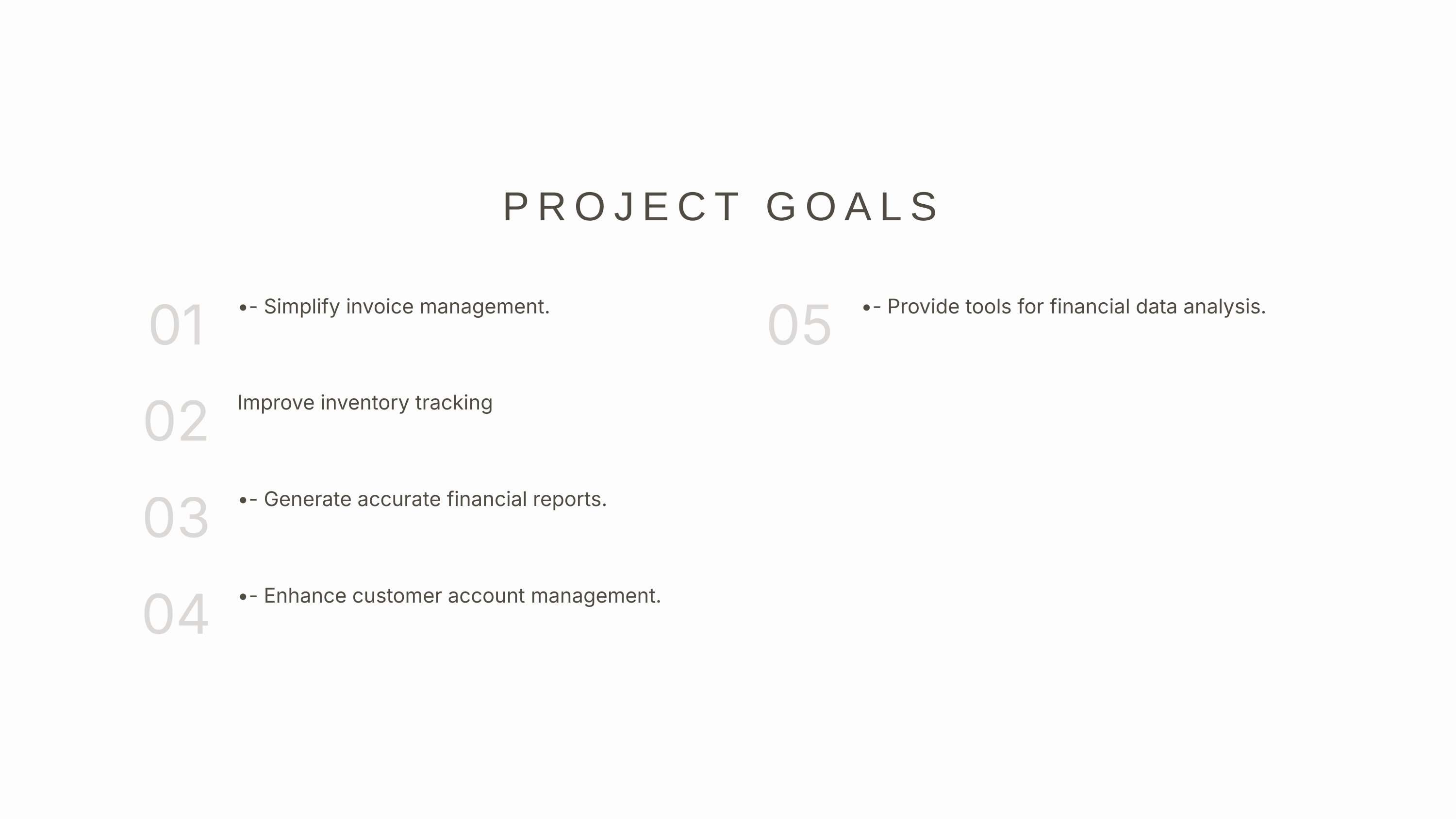

PROJECT GOALS
01
05
•- Simplify invoice management.

•- Provide tools for financial data analysis.

02
Improve inventory tracking
03
•- Generate accurate financial reports.

04
•- Enhance customer account management.